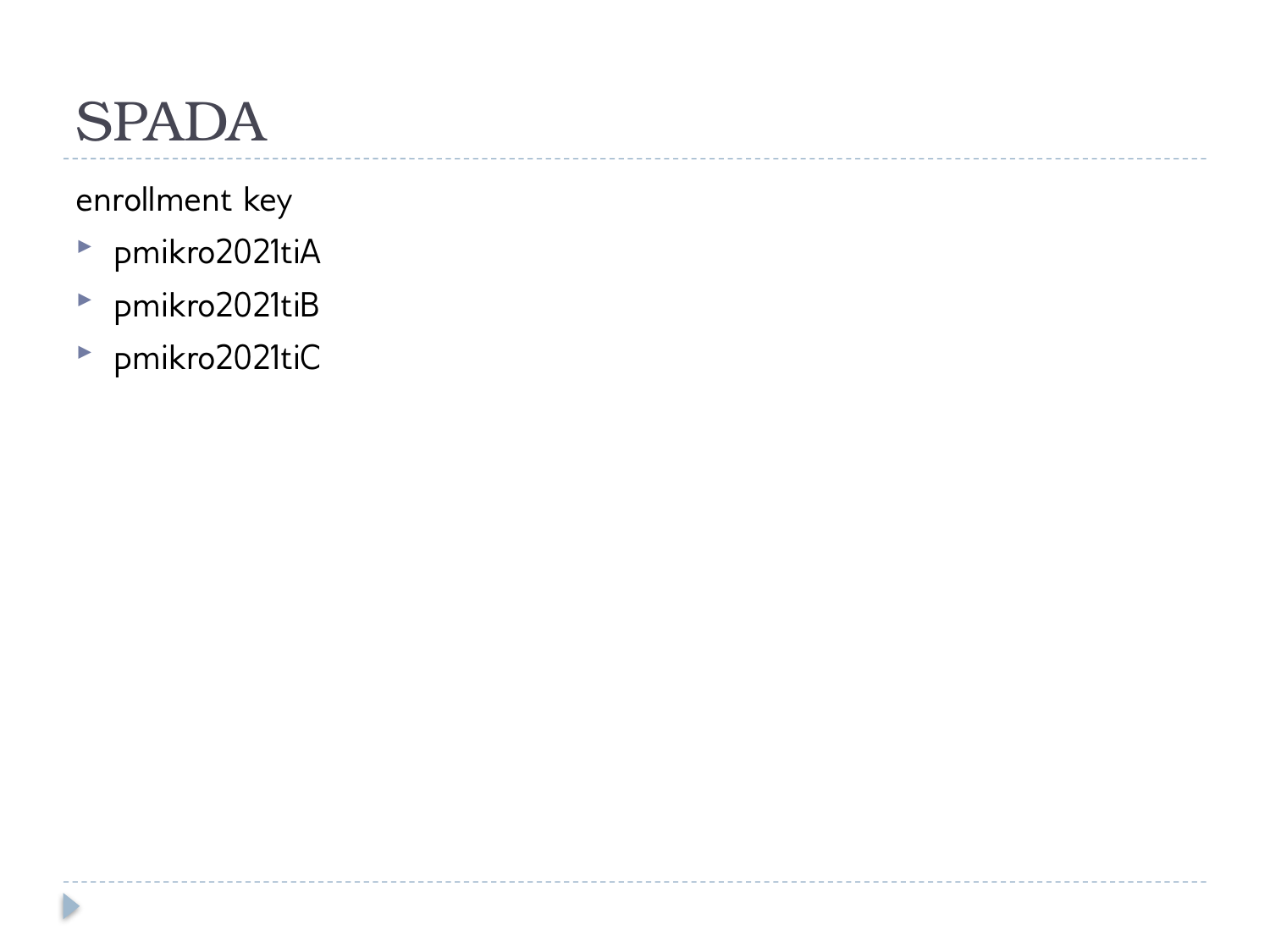

# SPADA
enrollment key
pmikro2021tiA
pmikro2021tiB
pmikro2021tiC